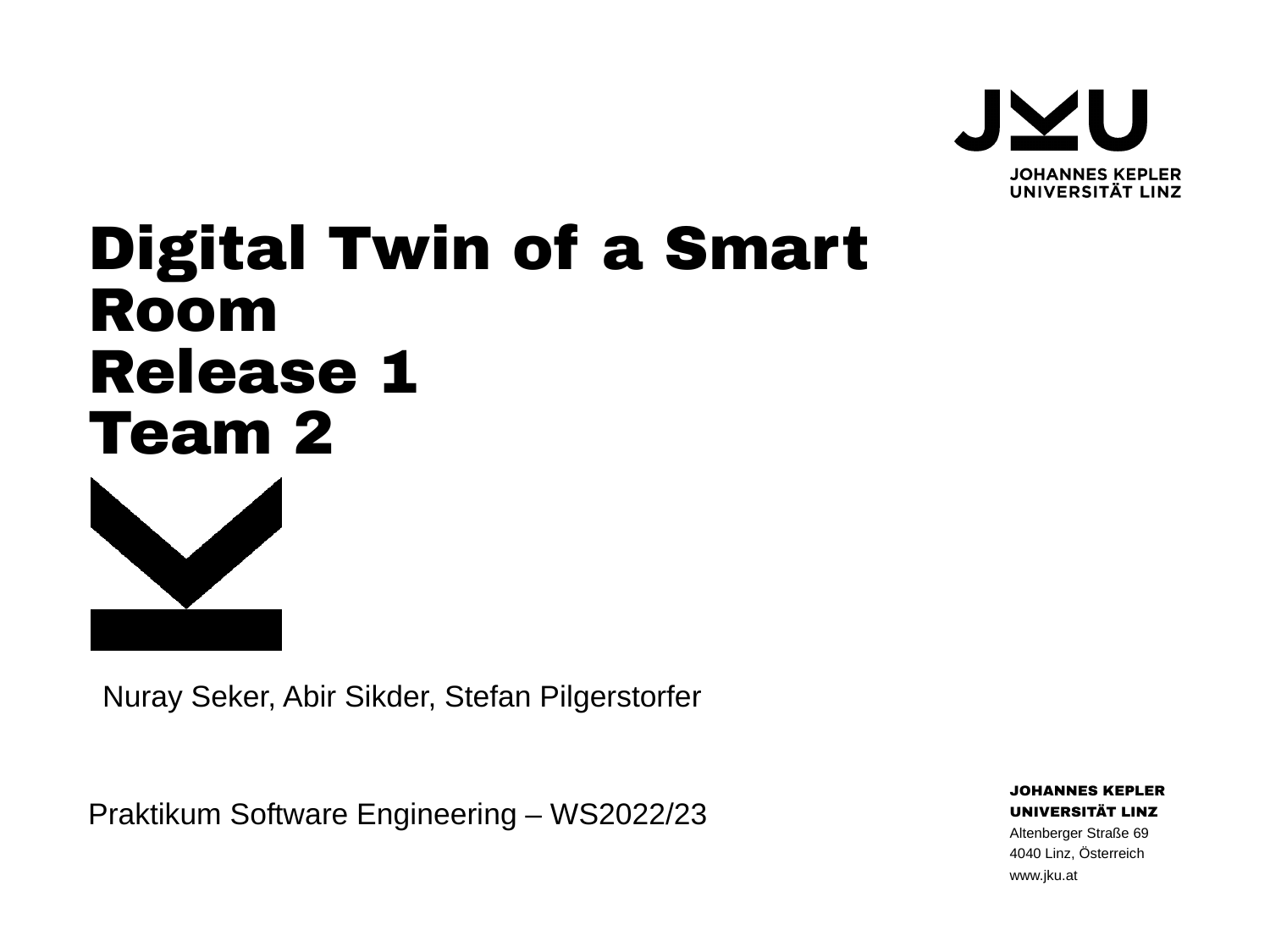

# Digital Twin of a Smart Room
Release 1
Team 2
Nuray Seker, Abir Sikder, Stefan Pilgerstorfer
Praktikum Software Engineering – WS2022/23